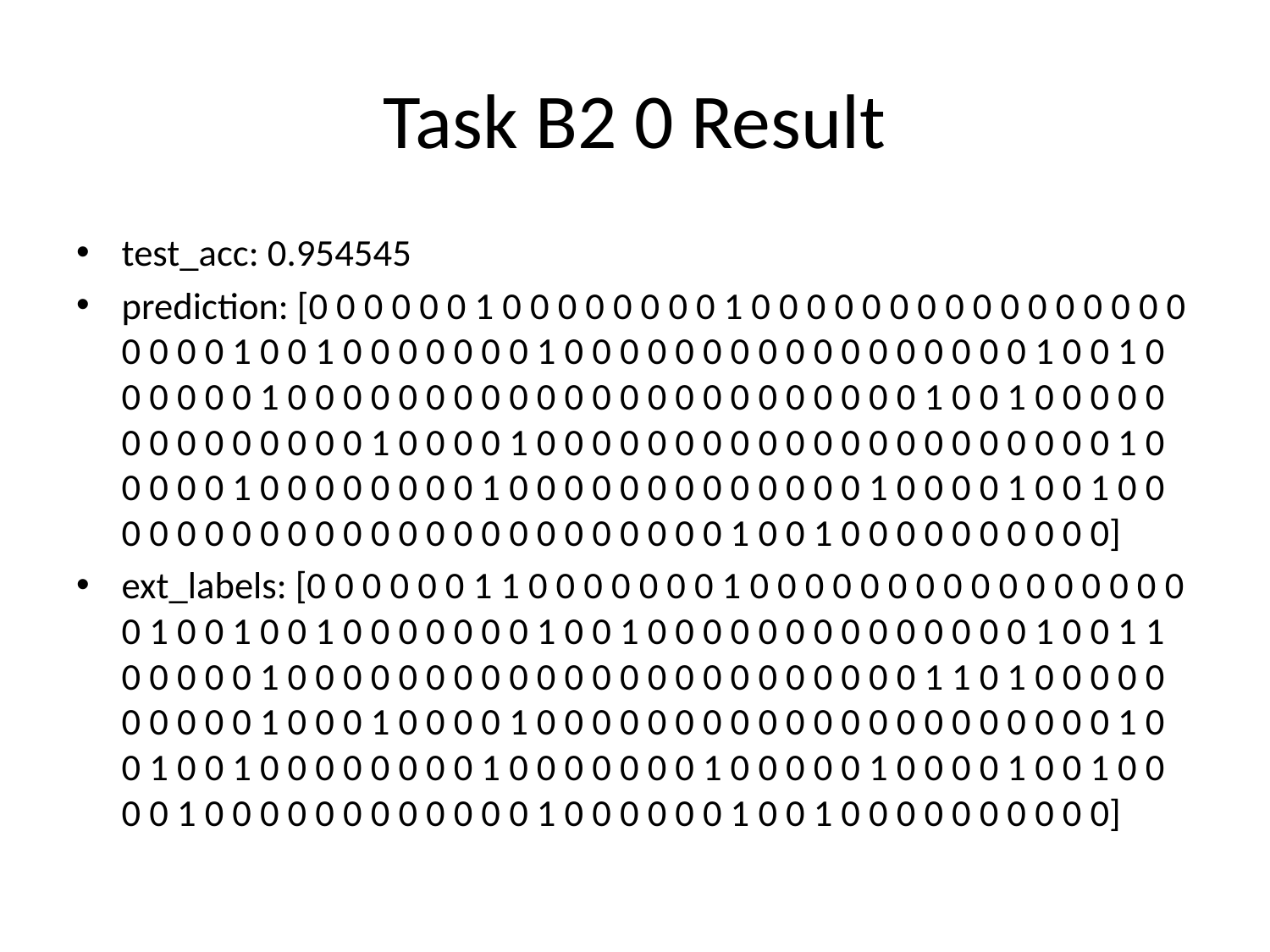

# Task B2 0 Result
test_acc: 0.954545
prediction: [0 0 0 0 0 0 1 0 0 0 0 0 0 0 0 1 0 0 0 0 0 0 0 0 0 0 0 0 0 0 0 0 0 0 0 0 1 0 0 1 0 0 0 0 0 0 0 1 0 0 0 0 0 0 0 0 0 0 0 0 0 0 0 0 0 1 0 0 1 0 0 0 0 0 0 1 0 0 0 0 0 0 0 0 0 0 0 0 0 0 0 0 0 0 0 0 0 0 0 1 0 0 1 0 0 0 0 0 0 0 0 0 0 0 0 0 0 1 0 0 0 0 1 0 0 0 0 0 0 0 0 0 0 0 0 0 0 0 0 0 0 0 0 0 1 0 0 0 0 0 1 0 0 0 0 0 0 0 0 1 0 0 0 0 0 0 0 0 0 0 0 0 0 1 0 0 0 0 1 0 0 1 0 0 0 0 0 0 0 0 0 0 0 0 0 0 0 0 0 0 0 0 0 0 0 0 1 0 0 1 0 0 0 0 0 0 0 0 0 0]
ext_labels: [0 0 0 0 0 0 1 1 0 0 0 0 0 0 0 1 0 0 0 0 0 0 0 0 0 0 0 0 0 0 0 0 0 1 0 0 1 0 0 1 0 0 0 0 0 0 0 1 0 0 1 0 0 0 0 0 0 0 0 0 0 0 0 0 0 1 0 0 1 1 0 0 0 0 0 1 0 0 0 0 0 0 0 0 0 0 0 0 0 0 0 0 0 0 0 0 0 0 0 1 1 0 1 0 0 0 0 0 0 0 0 0 0 1 0 0 0 1 0 0 0 0 1 0 0 0 0 0 0 0 0 0 0 0 0 0 0 0 0 0 0 0 0 0 1 0 0 1 0 0 1 0 0 0 0 0 0 0 0 1 0 0 0 0 0 0 0 1 0 0 0 0 0 1 0 0 0 0 1 0 0 1 0 0 0 0 1 0 0 0 0 0 0 0 0 0 0 0 0 1 0 0 0 0 0 0 1 0 0 1 0 0 0 0 0 0 0 0 0 0]